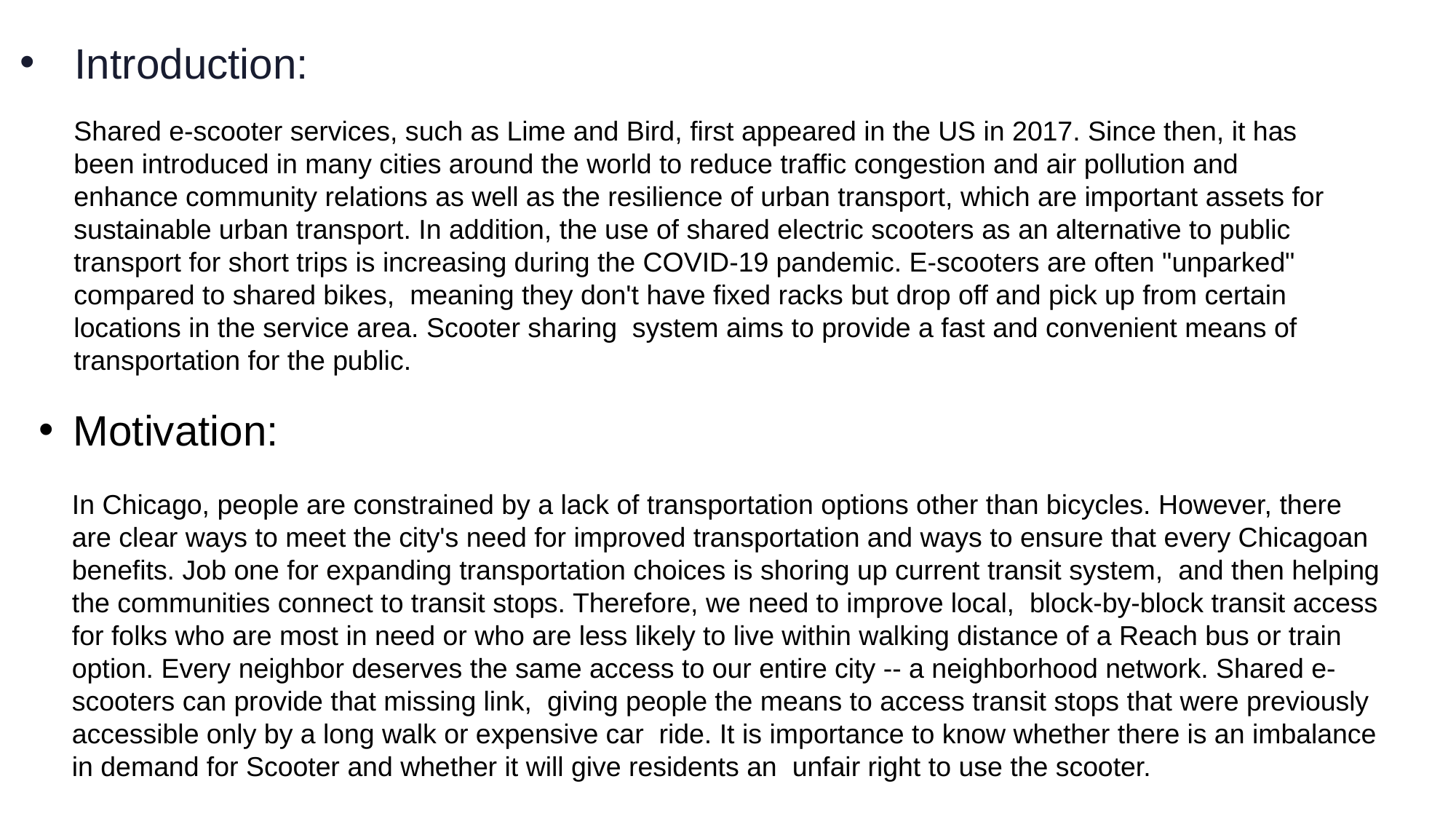

Introduction:
Shared e-scooter services, such as Lime and Bird, first appeared in the US in 2017. Since then, it has been introduced in many cities around the world to reduce traffic congestion and air pollution and enhance community relations as well as the resilience of urban transport, which are important assets for sustainable urban transport. In addition, the use of shared electric scooters as an alternative to public transport for short trips is increasing during the COVID-19 pandemic. E-scooters are often "unparked" compared to shared bikes,  meaning they don't have fixed racks but drop off and pick up from certain locations in the service area. Scooter sharing  system aims to provide a fast and convenient means of transportation for the public.
Motivation:

In Chicago, people are constrained by a lack of transportation options other than bicycles. However, there are clear ways to meet the city's need for improved transportation and ways to ensure that every Chicagoan benefits. Job one for expanding transportation choices is shoring up current transit system,  and then helping the communities connect to transit stops. Therefore, we need to improve local,  block-by-block transit access for folks who are most in need or who are less likely to live within walking distance of a Reach bus or train option. Every neighbor deserves the same access to our entire city -- a neighborhood network. Shared e-scooters can provide that missing link,  giving people the means to access transit stops that were previously accessible only by a long walk or expensive car  ride. It is importance to know whether there is an imbalance in demand for Scooter and whether it will give residents an  unfair right to use the scooter.